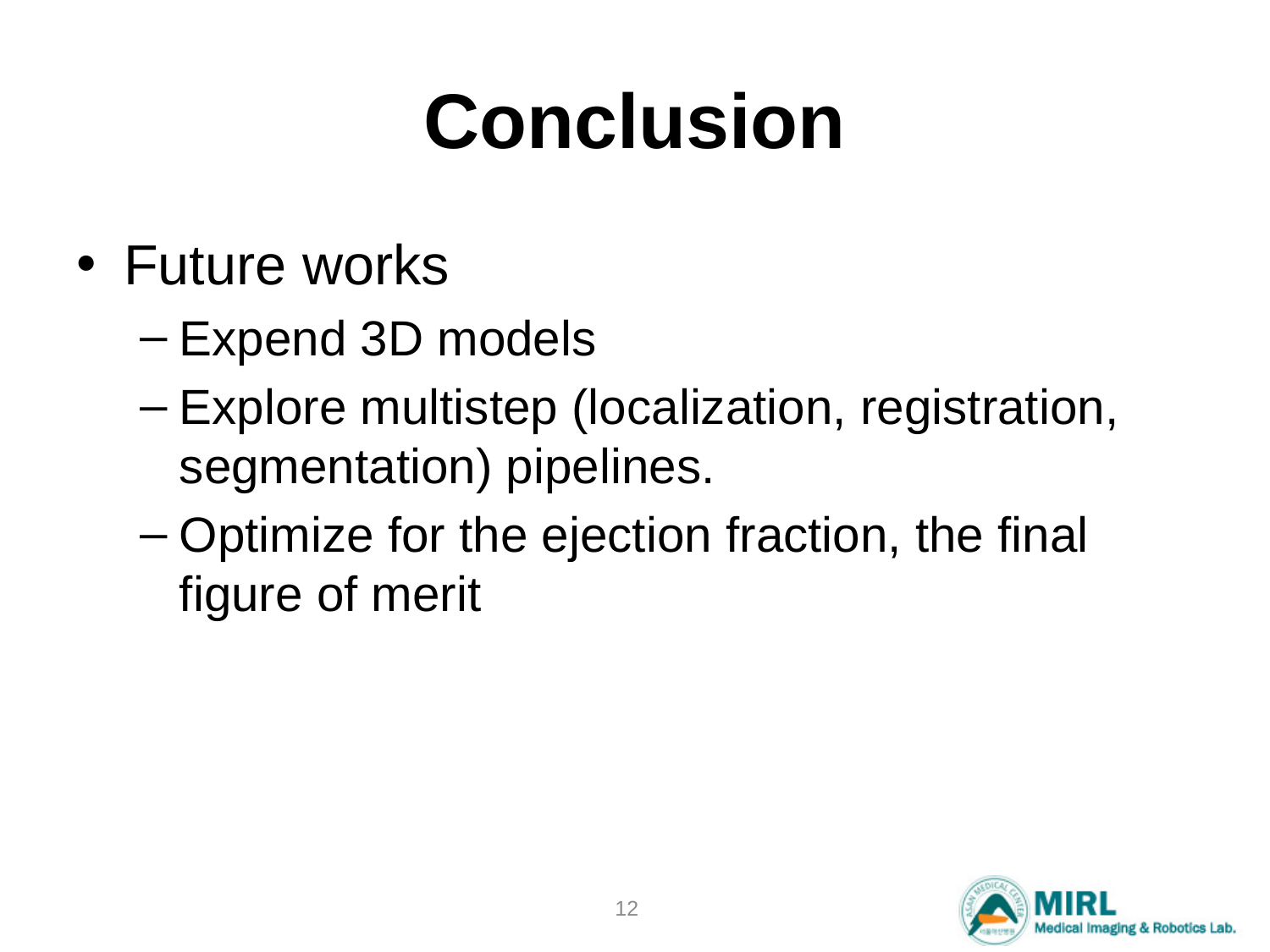

# Conclusion
Future works
Expend 3D models
Explore multistep (localization, registration, segmentation) pipelines.
Optimize for the ejection fraction, the final figure of merit
12